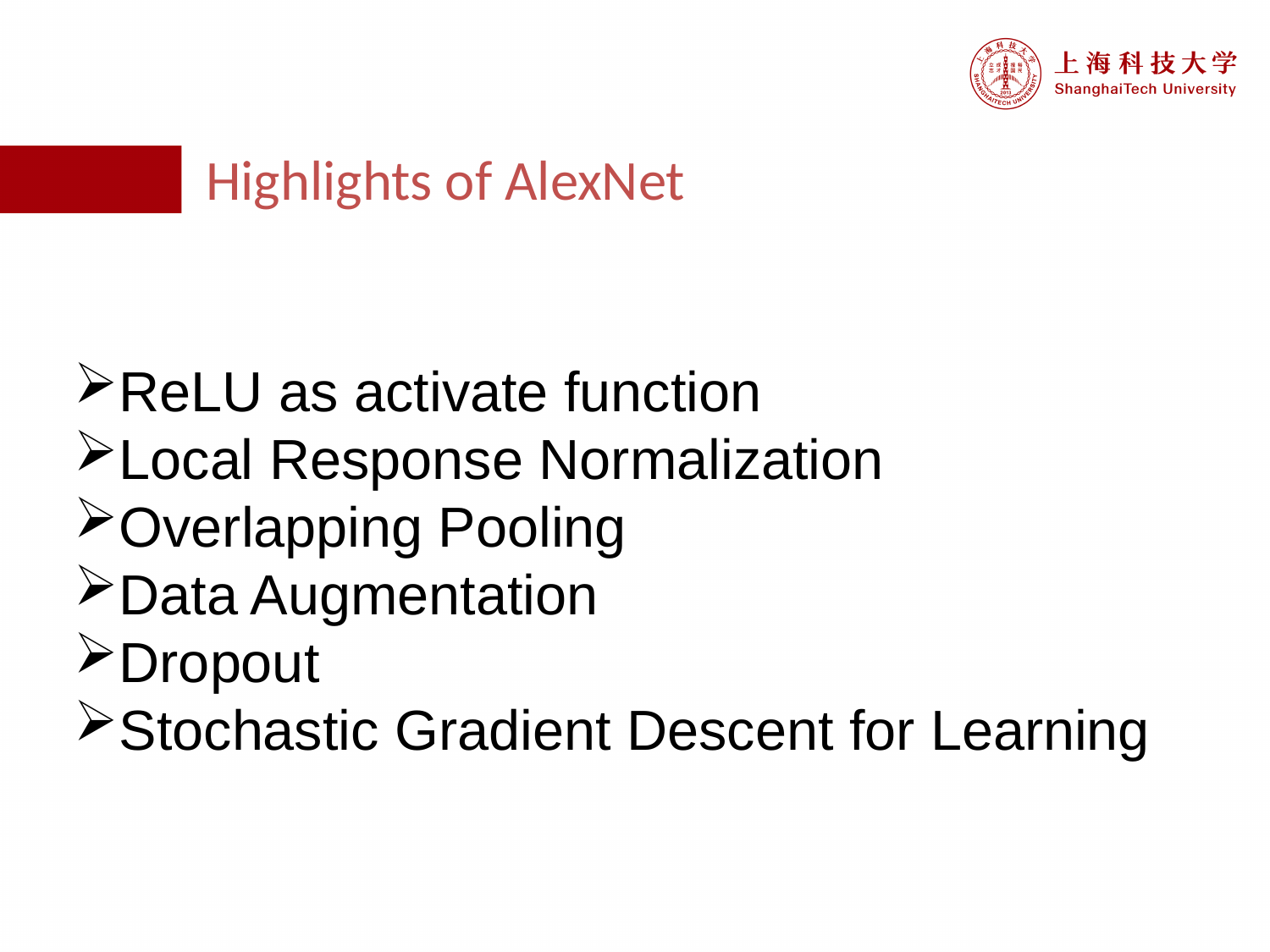

Highlights of AlexNet

ReLU as activate function
Local Response Normalization
Overlapping Pooling
Data Augmentation
Dropout
Stochastic Gradient Descent for Learning